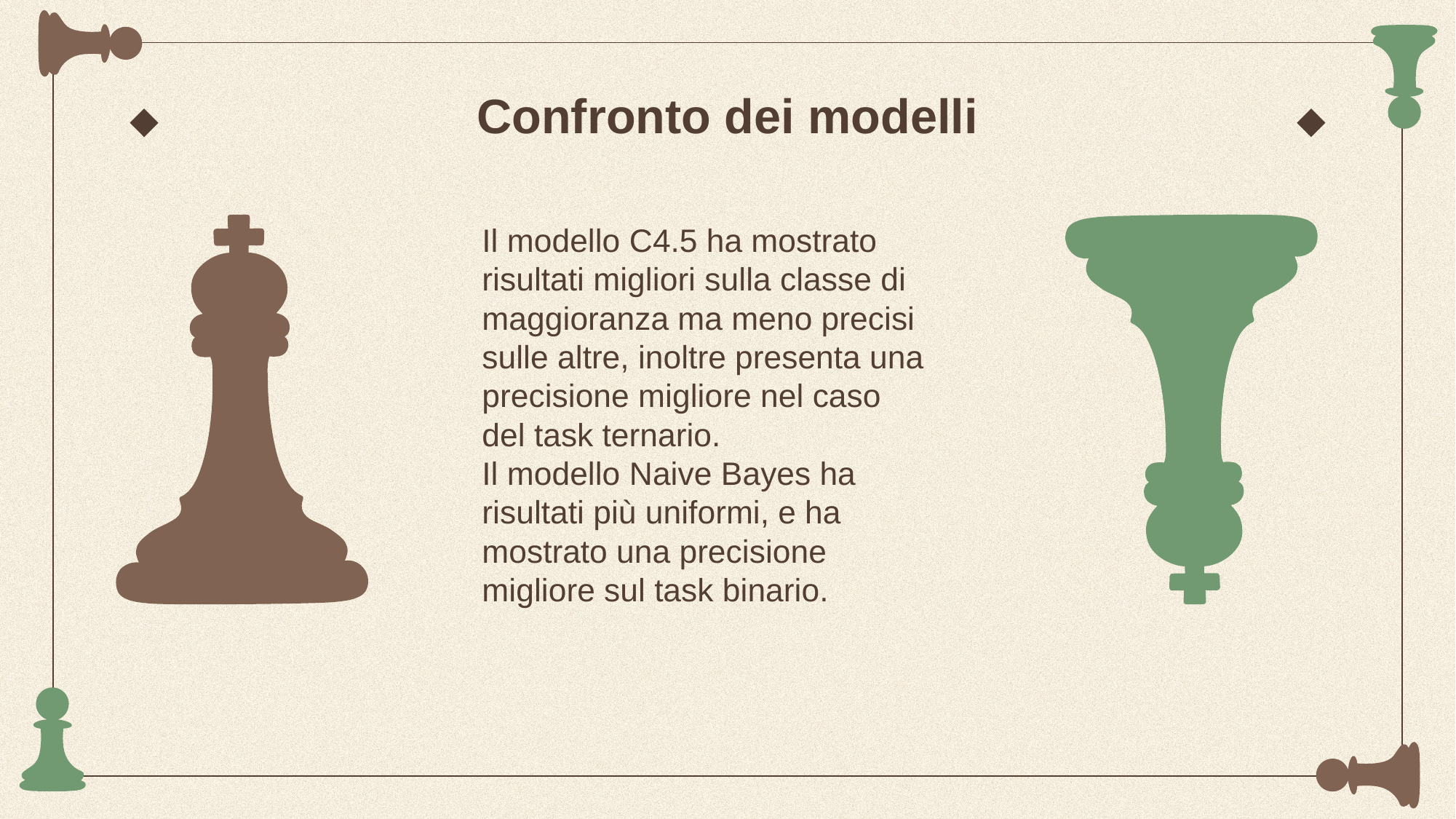

# Confronto dei modelli

Il modello C4.5 ha mostrato risultati migliori sulla classe di maggioranza ma meno precisi sulle altre, inoltre presenta una precisione migliore nel caso del task ternario.
Il modello Naive Bayes ha risultati più uniformi, e ha mostrato una precisione migliore sul task binario.